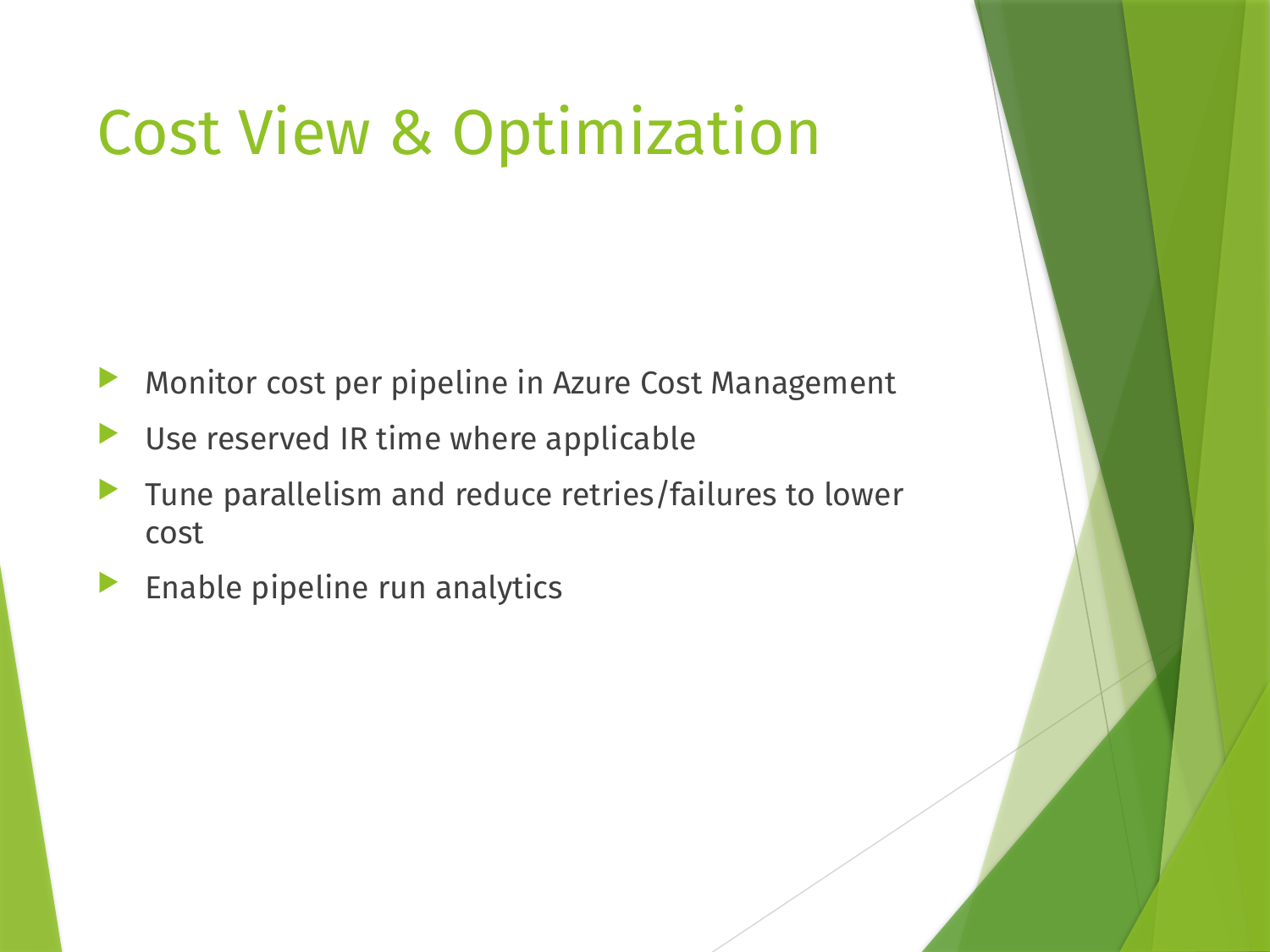

# Cost View & Optimization

Monitor cost per pipeline in Azure Cost Management
Use reserved IR time where applicable
Tune parallelism and reduce retries/failures to lower cost
Enable pipeline run analytics